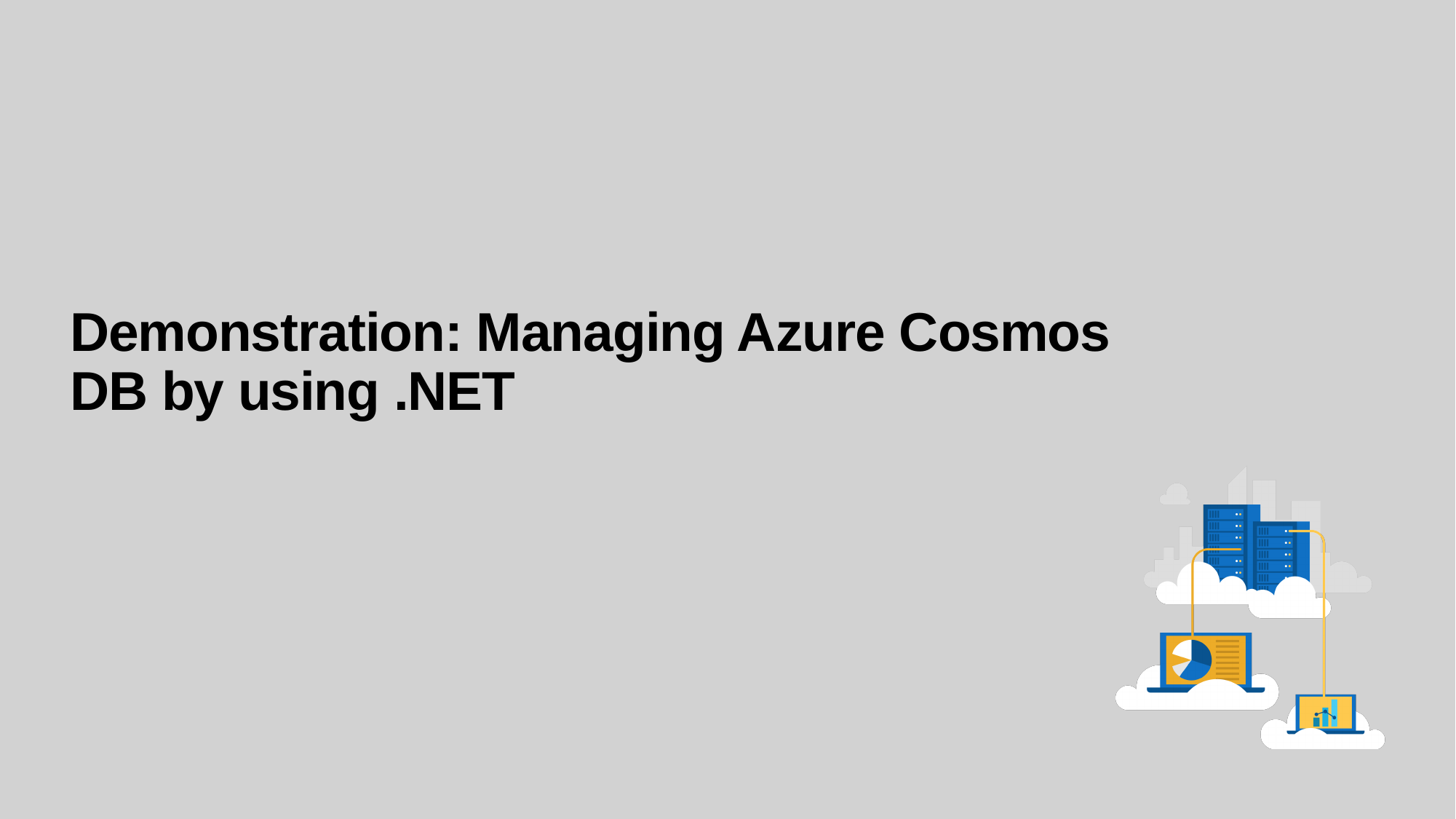

# Demonstration: Managing Azure Cosmos DB by using .NET